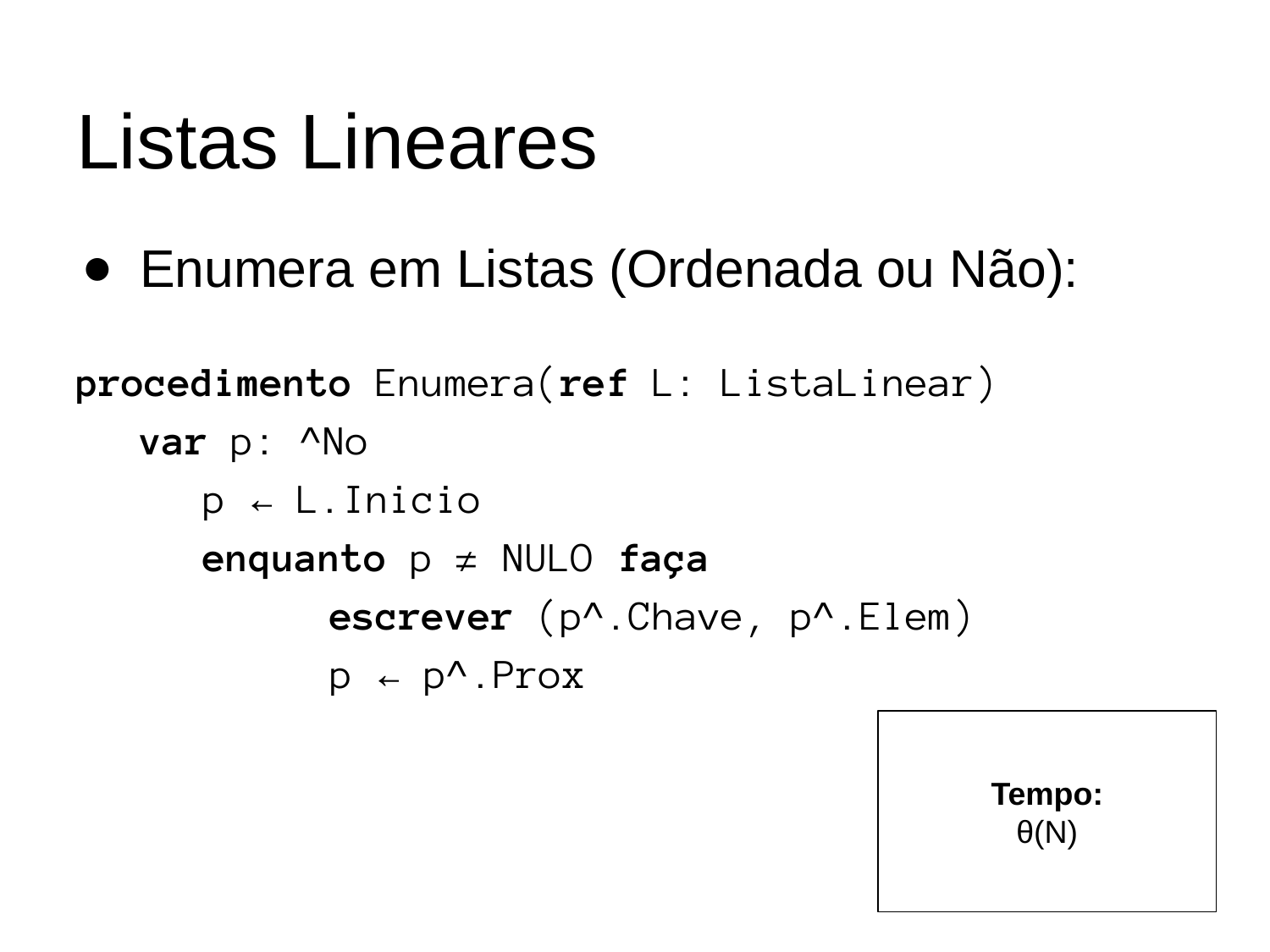

# Listas Lineares
Enumera em Listas (Ordenada ou Não):

procedimento Enumera(ref L: ListaLinear)
var p: ^No
	p ← L.Inicio
	enquanto p ≠ NULO faça
		escrever (p^.Chave, p^.Elem)
		p ← p^.Prox
Tempo:
θ(N)